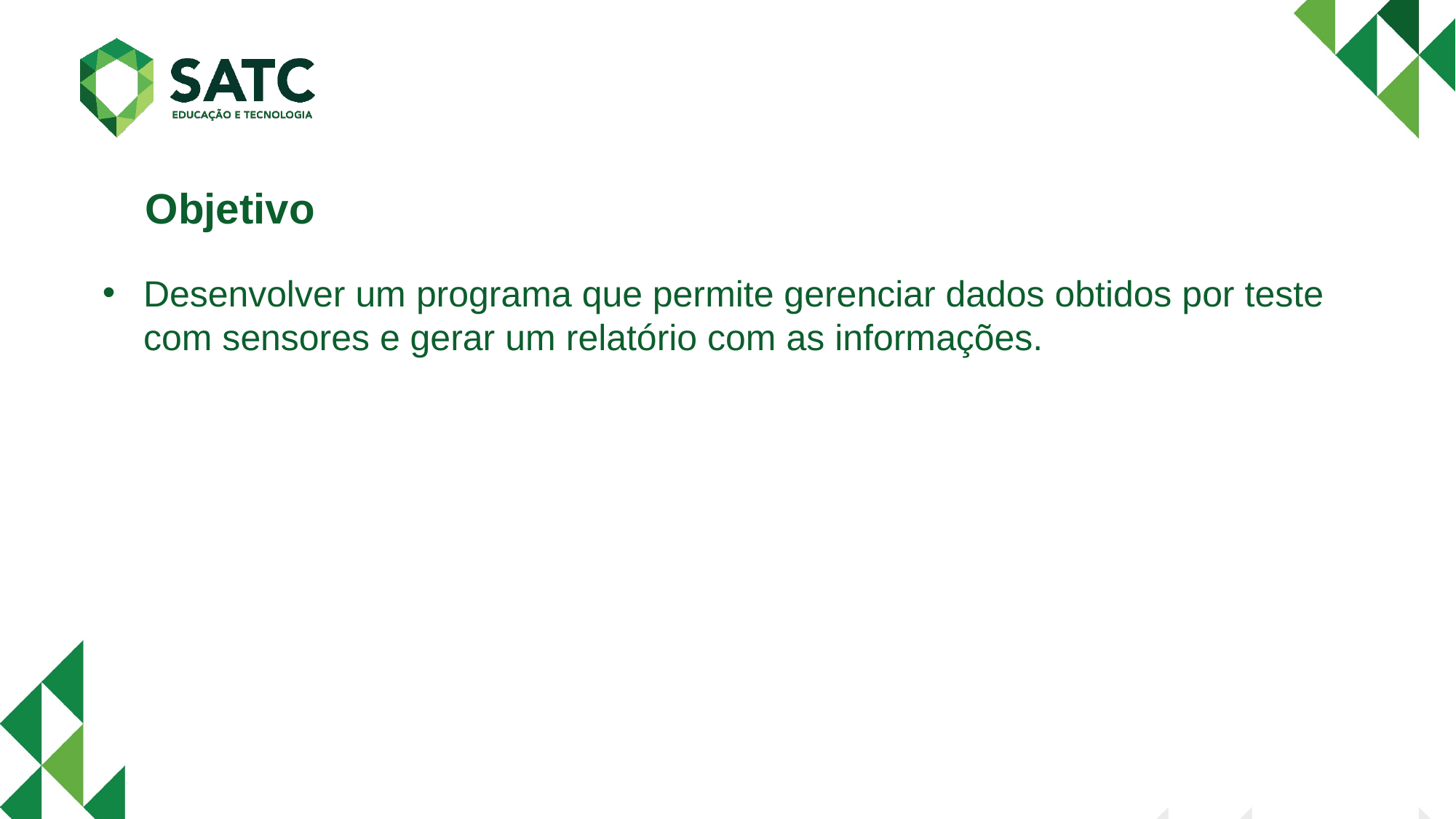

# Objetivo
Desenvolver um programa que permite gerenciar dados obtidos por teste com sensores e gerar um relatório com as informações.